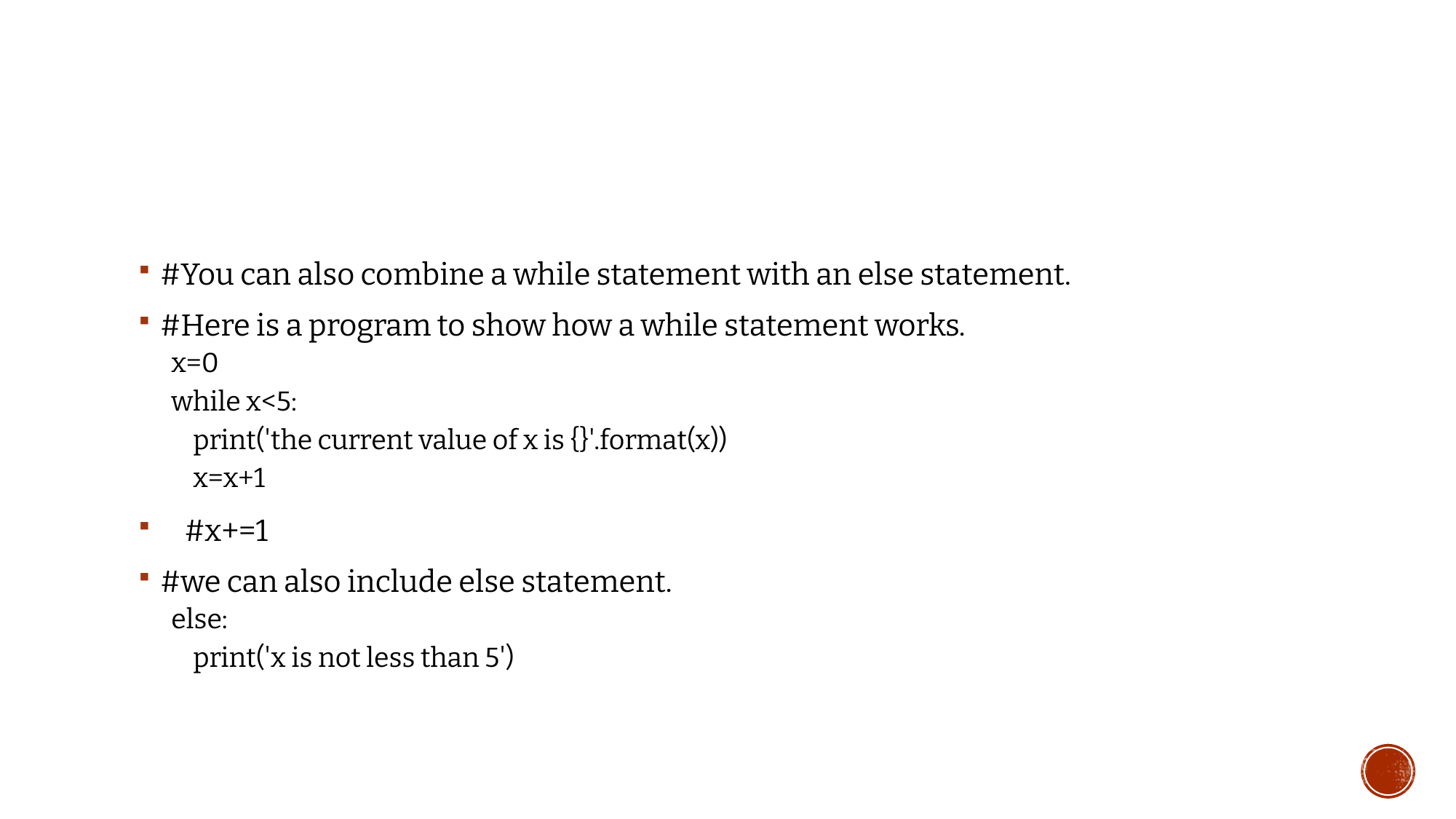

#You can also combine a while statement with an else statement.
#Here is a program to show how a while statement works.
x=0
while x<5:
    print('the current value of x is {}'.format(x))
    x=x+1
    #x+=1
#we can also include else statement.
else:
    print('x is not less than 5')